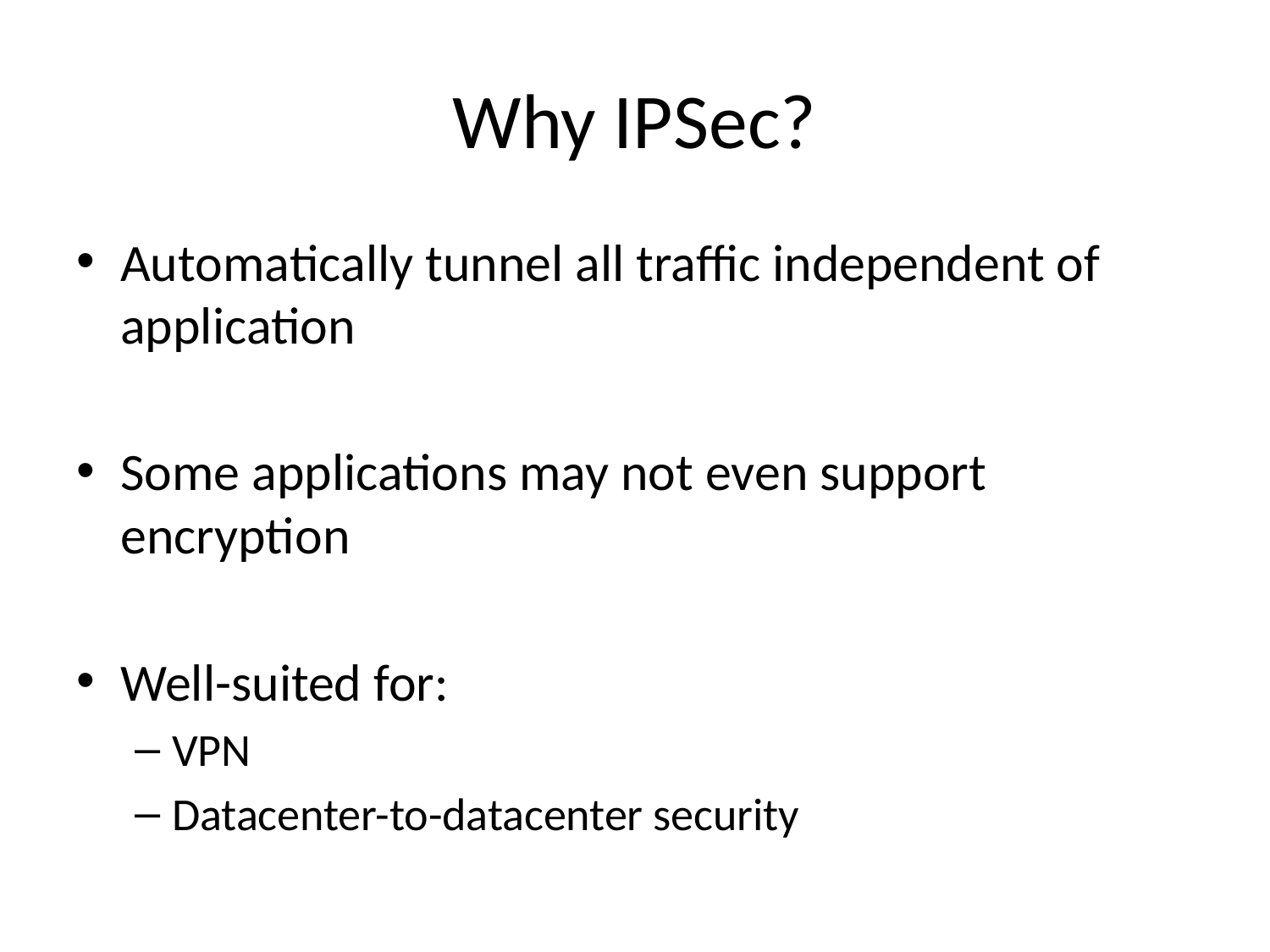

# Why IPSec?
Automatically tunnel all traffic independent of application

Some applications may not even support encryption

Well-suited for:
VPN
Datacenter-to-datacenter security